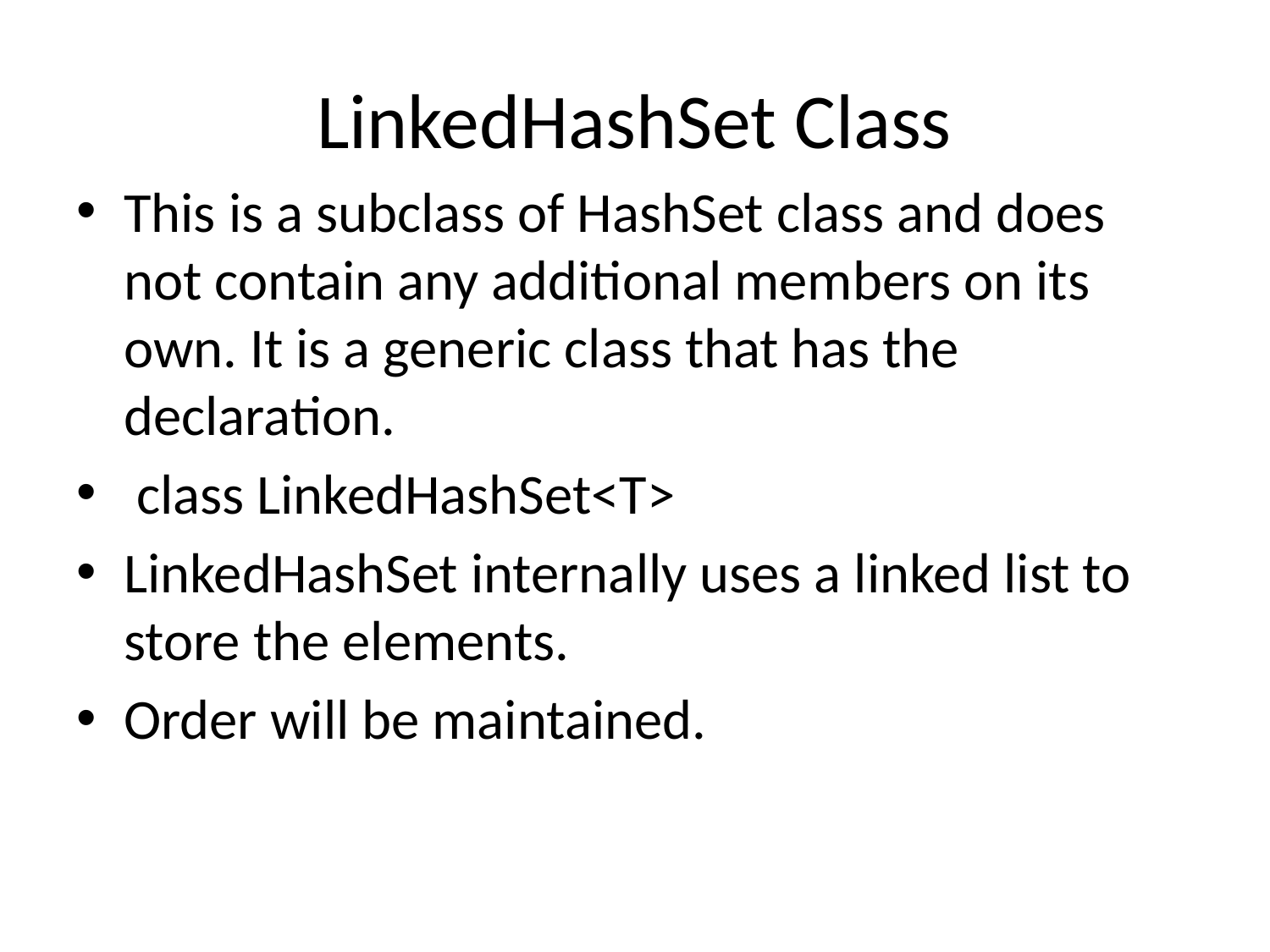

# LinkedHashSet Class
This is a subclass of HashSet class and does not contain any additional members on its own. It is a generic class that has the declaration.
 class LinkedHashSet<T>
LinkedHashSet internally uses a linked list to store the elements.
Order will be maintained.